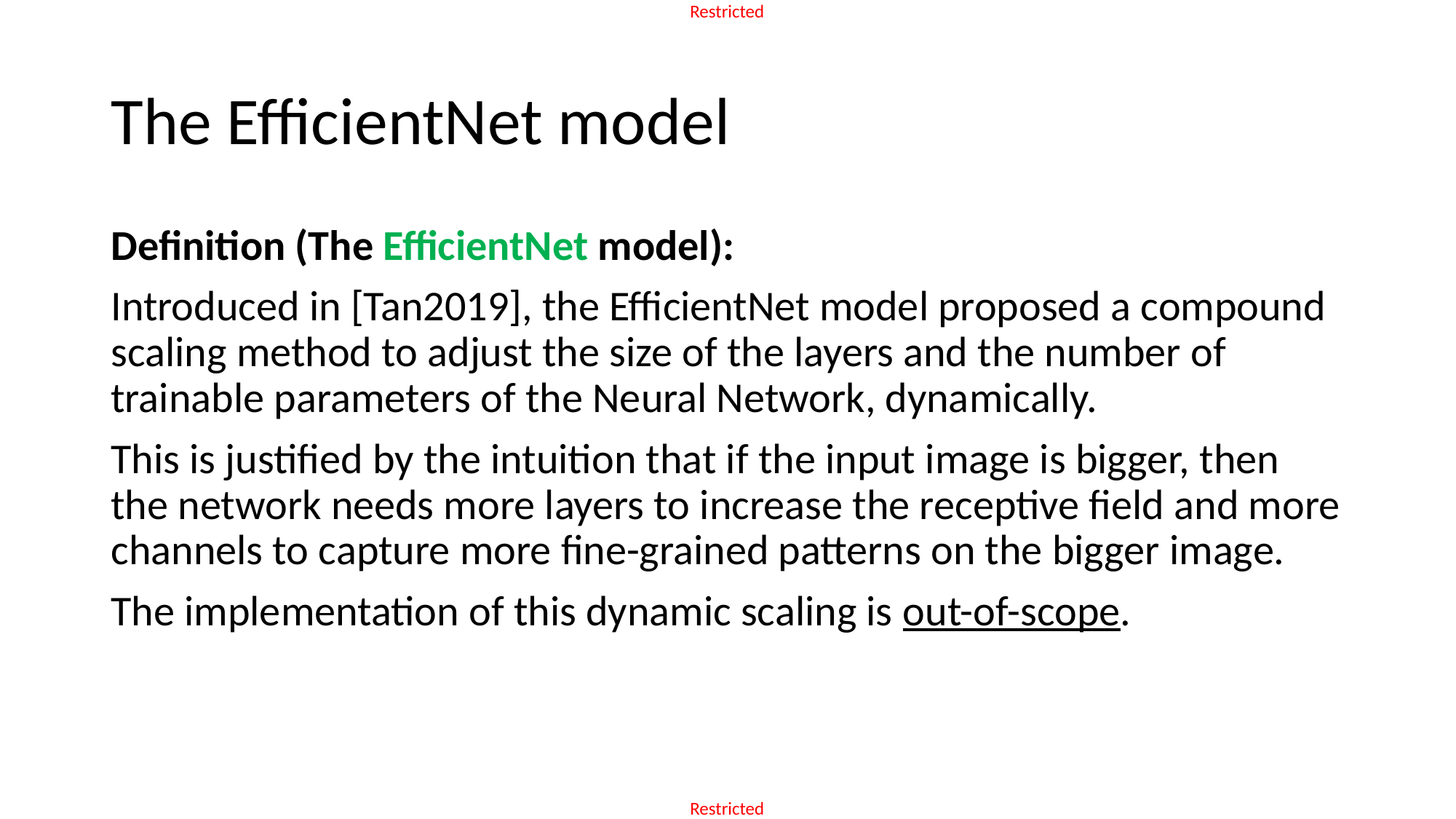

# The EfficientNet model
Definition (The EfficientNet model):
Introduced in [Tan2019], the EfficientNet model proposed a compound scaling method to adjust the size of the layers and the number of trainable parameters of the Neural Network, dynamically.
This is justified by the intuition that if the input image is bigger, then the network needs more layers to increase the receptive field and more channels to capture more fine-grained patterns on the bigger image.
The implementation of this dynamic scaling is out-of-scope.